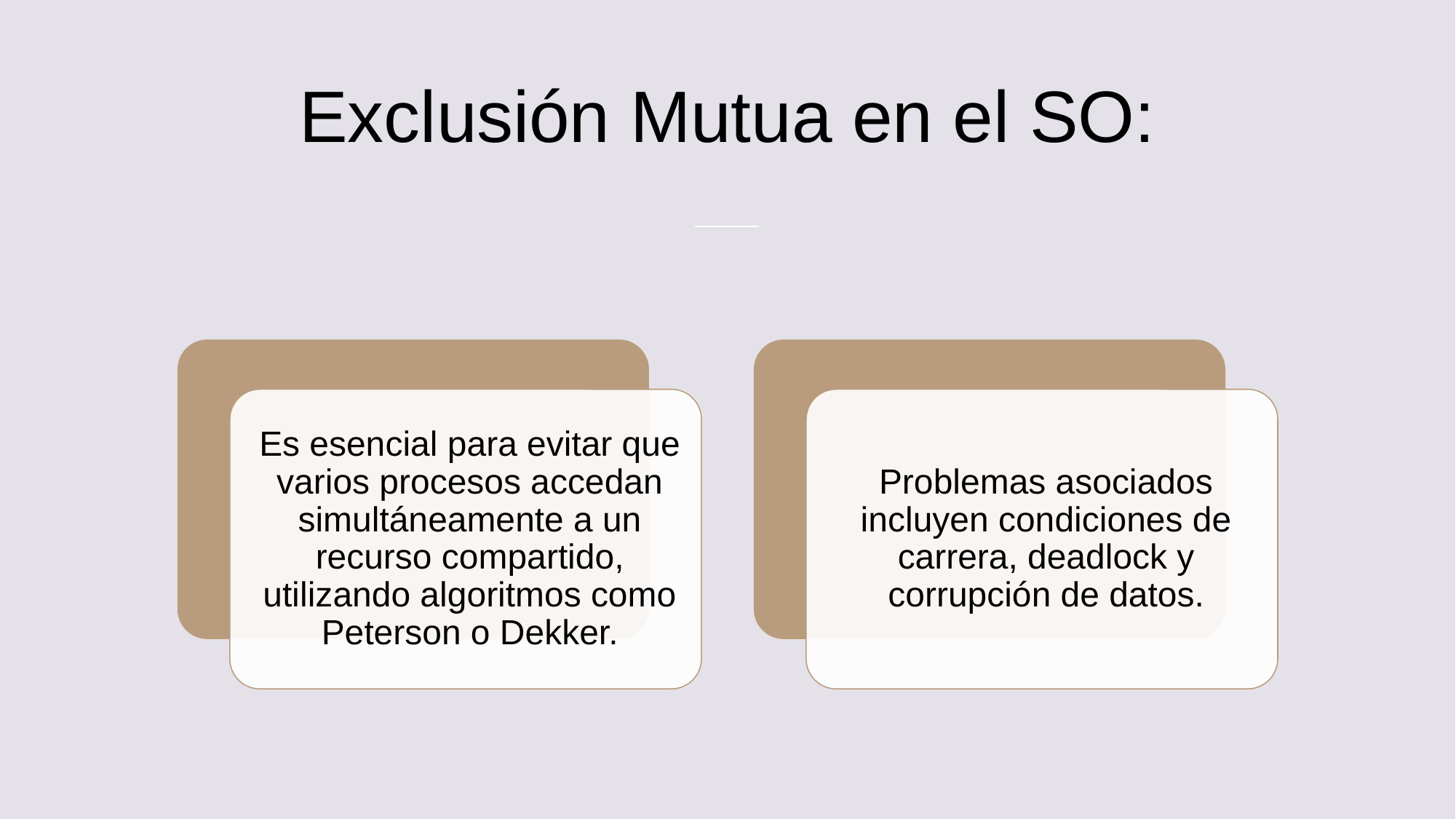

# Exclusión Mutua en el SO:
Es esencial para evitar que varios procesos accedan simultáneamente a un recurso compartido, utilizando algoritmos como Peterson o Dekker.
Problemas asociados incluyen condiciones de carrera, deadlock y corrupción de datos.